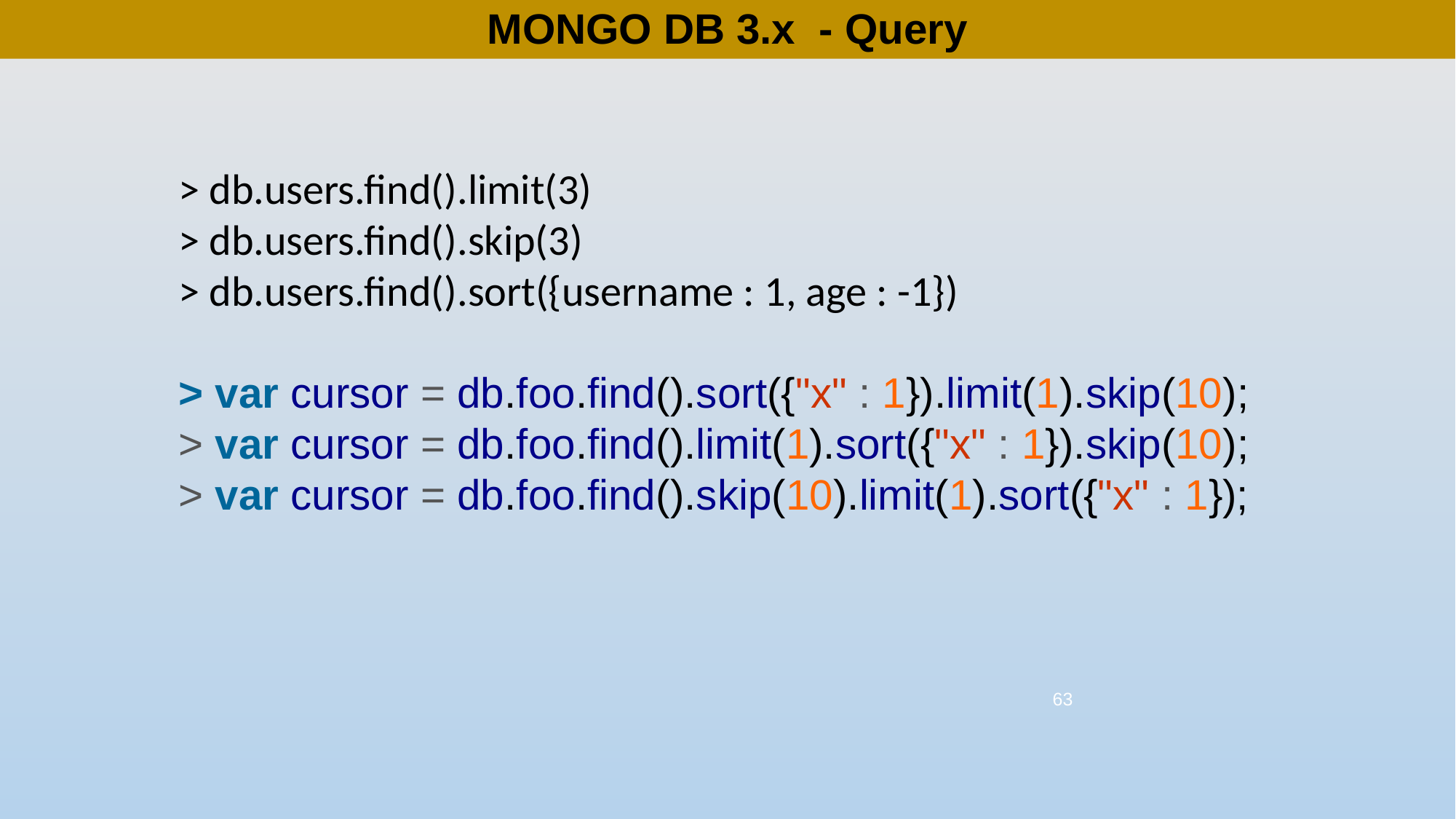

# MONGO DB 3.x  - Query

> db.users.find().limit(3)
> db.users.find().skip(3)
> db.users.find().sort({username : 1, age : -1})

> var cursor = db.foo.find().sort({"x" : 1}).limit(1).skip(10);
> var cursor = db.foo.find().limit(1).sort({"x" : 1}).skip(10);
> var cursor = db.foo.find().skip(10).limit(1).sort({"x" : 1});
63